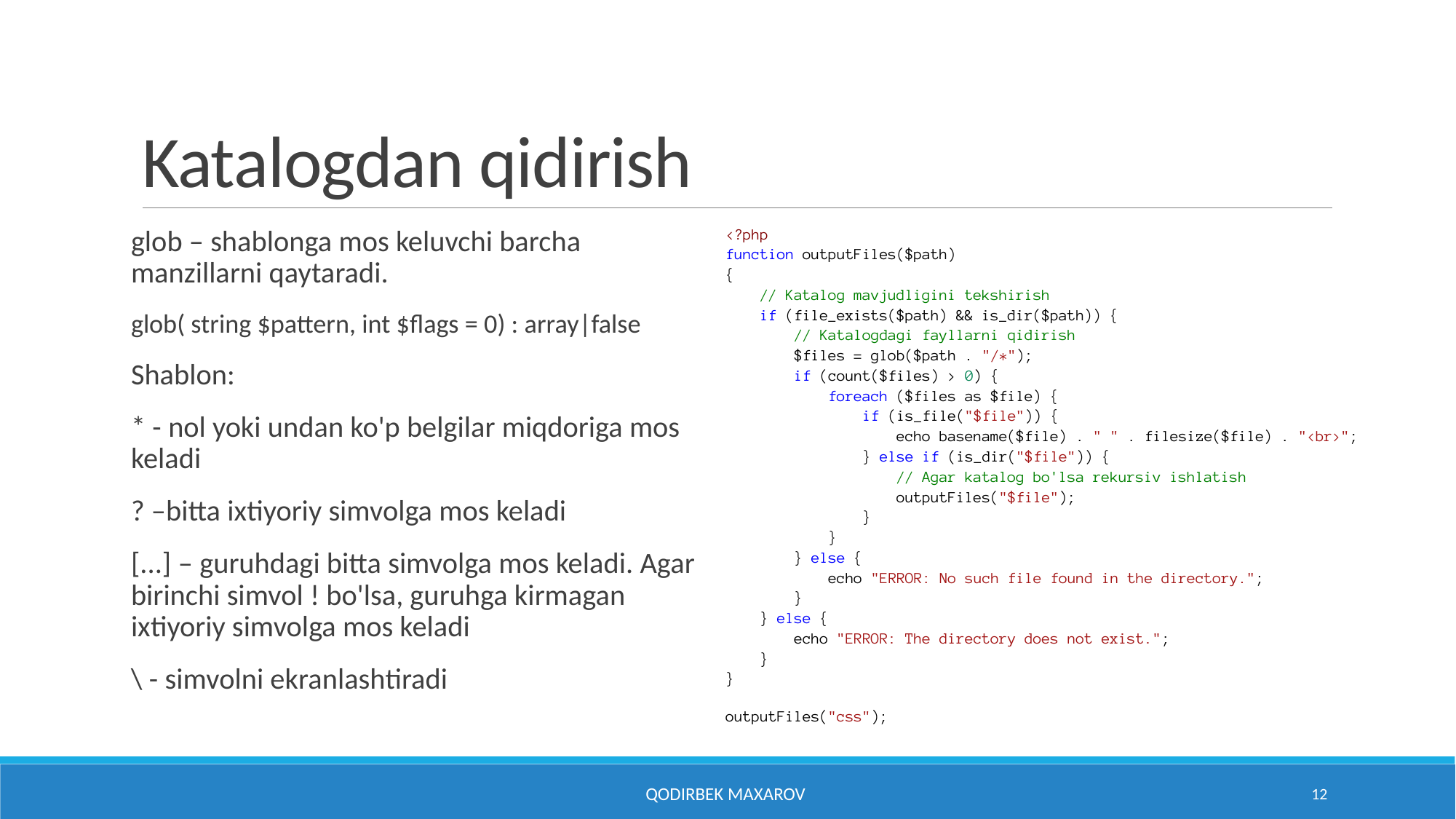

# Katalogdan qidirish
glob – shablonga mos keluvchi barcha manzillarni qaytaradi.
glob( string $pattern, int $flags = 0) : array|false
Shablon:
* - nol yoki undan ko'p belgilar miqdoriga mos keladi
? –bitta ixtiyoriy simvolga mos keladi
[...] – guruhdagi bitta simvolga mos keladi. Agar birinchi simvol ! bo'lsa, guruhga kirmagan ixtiyoriy simvolga mos keladi
\ - simvolni ekranlashtiradi
<?php
function outputFiles($path)
{
    // Katalog mavjudligini tekshirish
    if (file_exists($path) && is_dir($path)) {
        // Katalogdagi fayllarni qidirish
        $files = glob($path . "/*");
        if (count($files) > 0) {
            foreach ($files as $file) {
                if (is_file("$file")) {
                    echo basename($file) . " " . filesize($file) . "<br>";
                } else if (is_dir("$file")) {
                    // Agar katalog bo'lsa rekursiv ishlatish
                    outputFiles("$file");
                }
            }
        } else {
            echo "ERROR: No such file found in the directory.";
        }
    } else {
        echo "ERROR: The directory does not exist.";
    }
}
outputFiles("css");
Qodirbek Maxarov
12